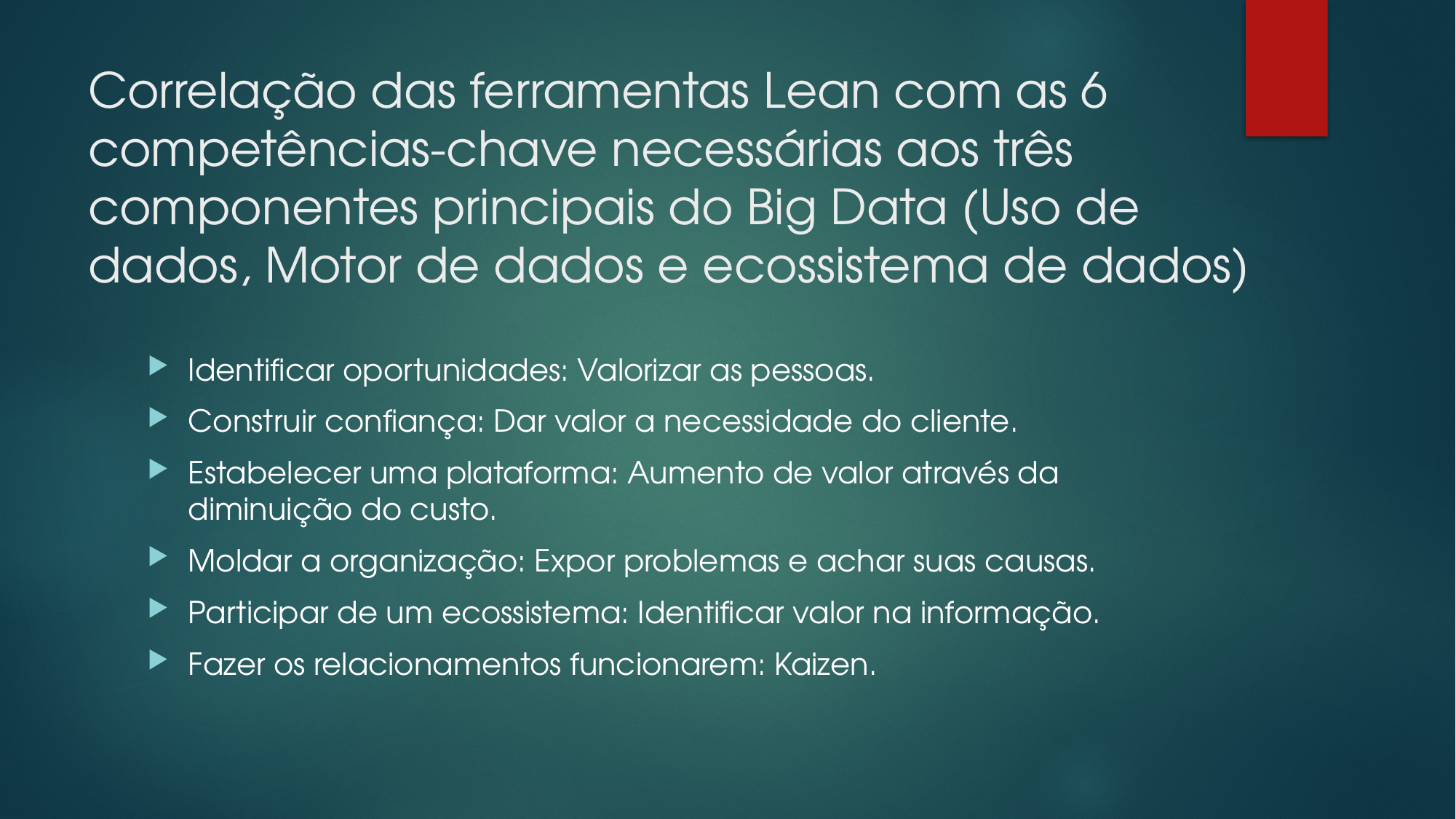

# Correlação das ferramentas Lean com as 6 competências-chave necessárias aos três componentes principais do Big Data (Uso de dados, Motor de dados e ecossistema de dados)
Identificar oportunidades: Valorizar as pessoas.
Construir confiança: Dar valor a necessidade do cliente.
Estabelecer uma plataforma: Aumento de valor através da diminuição do custo.
Moldar a organização: Expor problemas e achar suas causas.
Participar de um ecossistema: Identificar valor na informação.
Fazer os relacionamentos funcionarem: Kaizen.